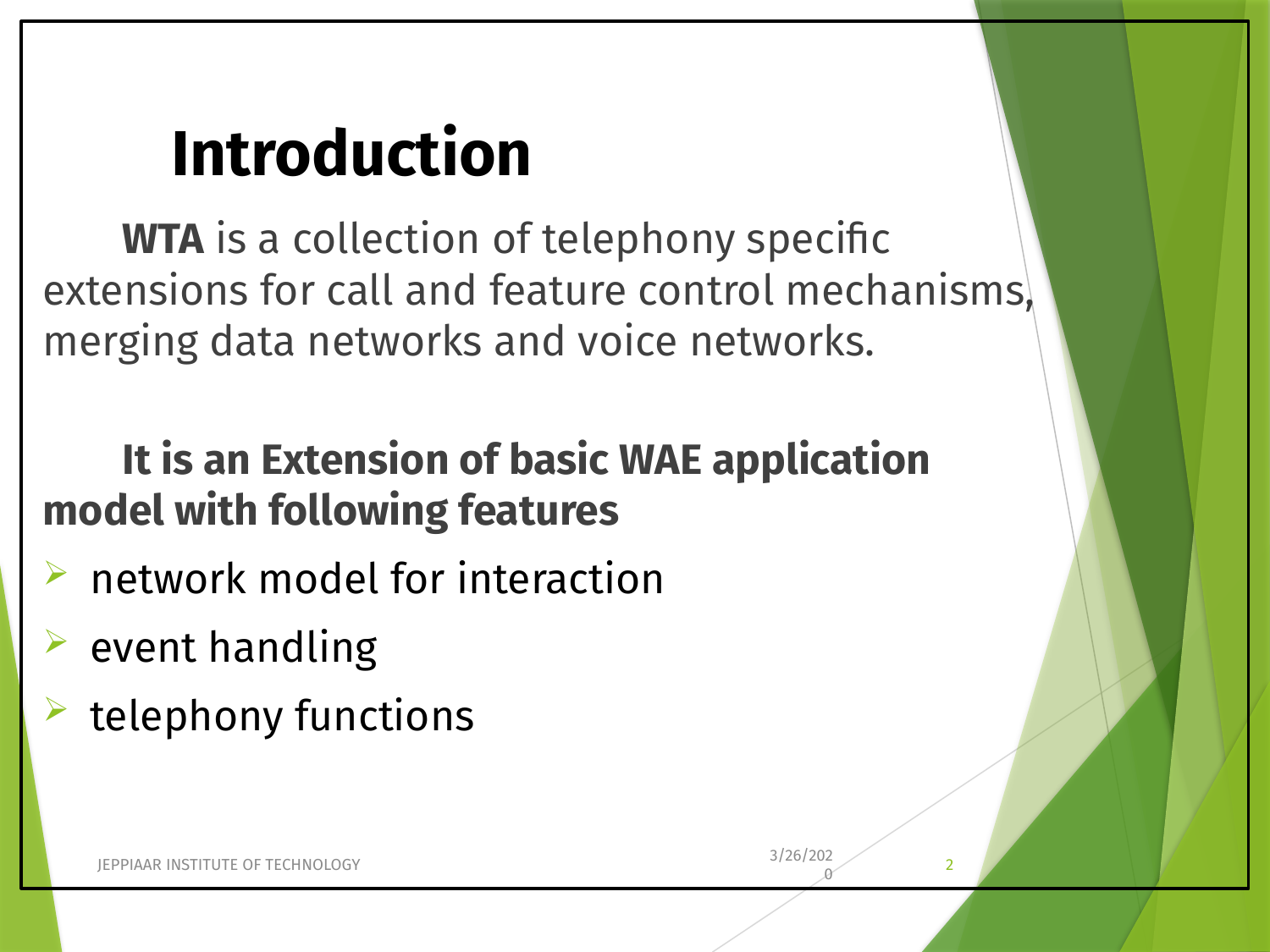

# Introduction
        WTA is a collection of telephony specific extensions for call and feature control mechanisms, merging data networks and voice networks.
        It is an Extension of basic WAE application model with following features
network model for interaction
event handling
telephony functions

JEPPIAAR INSTITUTE OF TECHNOLOGY
3/26/2020
2